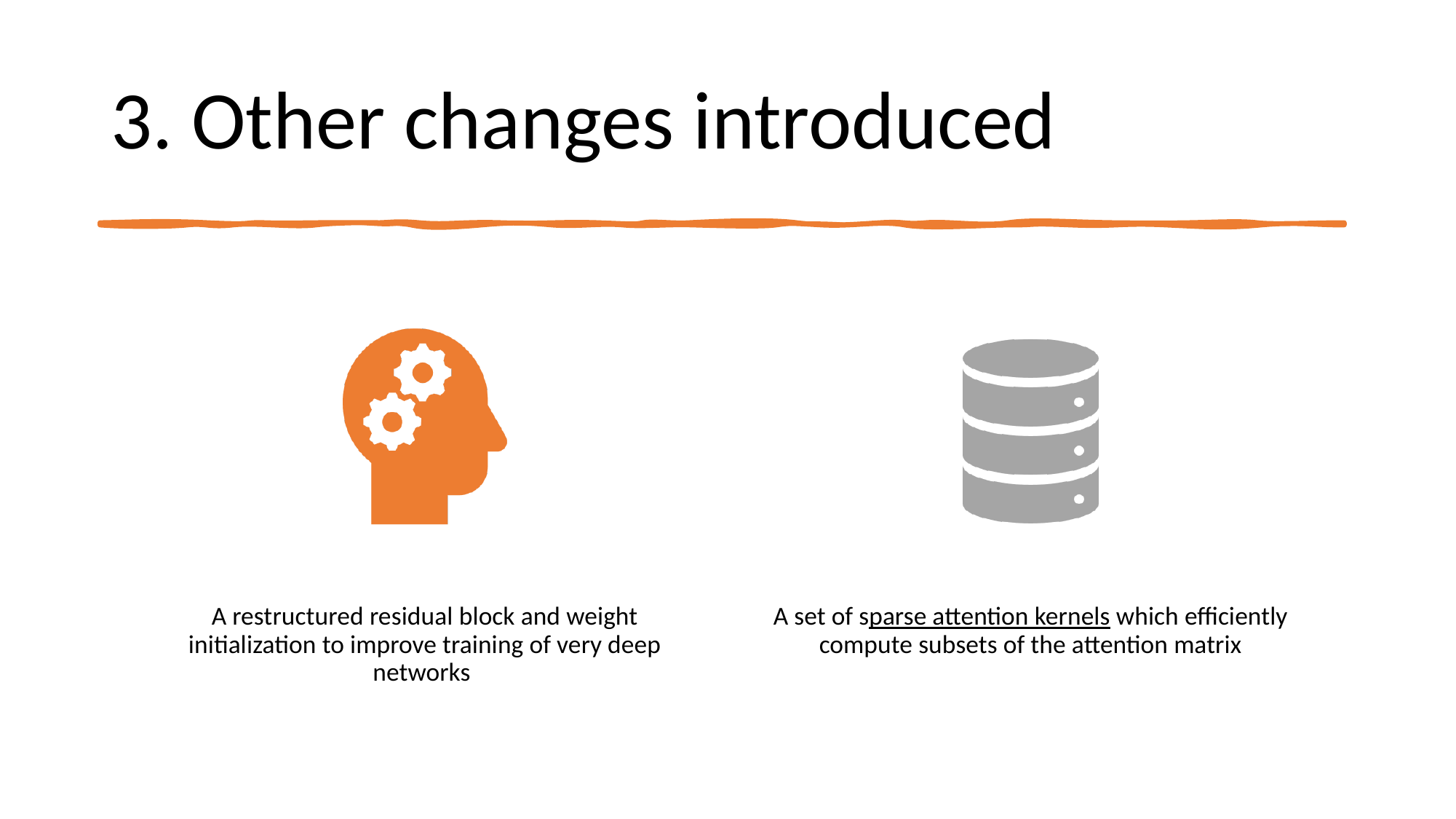

# 3. Other changes introduced

A restructured residual block and weight initialization to improve training of very deep networks
A set of sparse attention kernels which efficiently compute subsets of the attention matrix